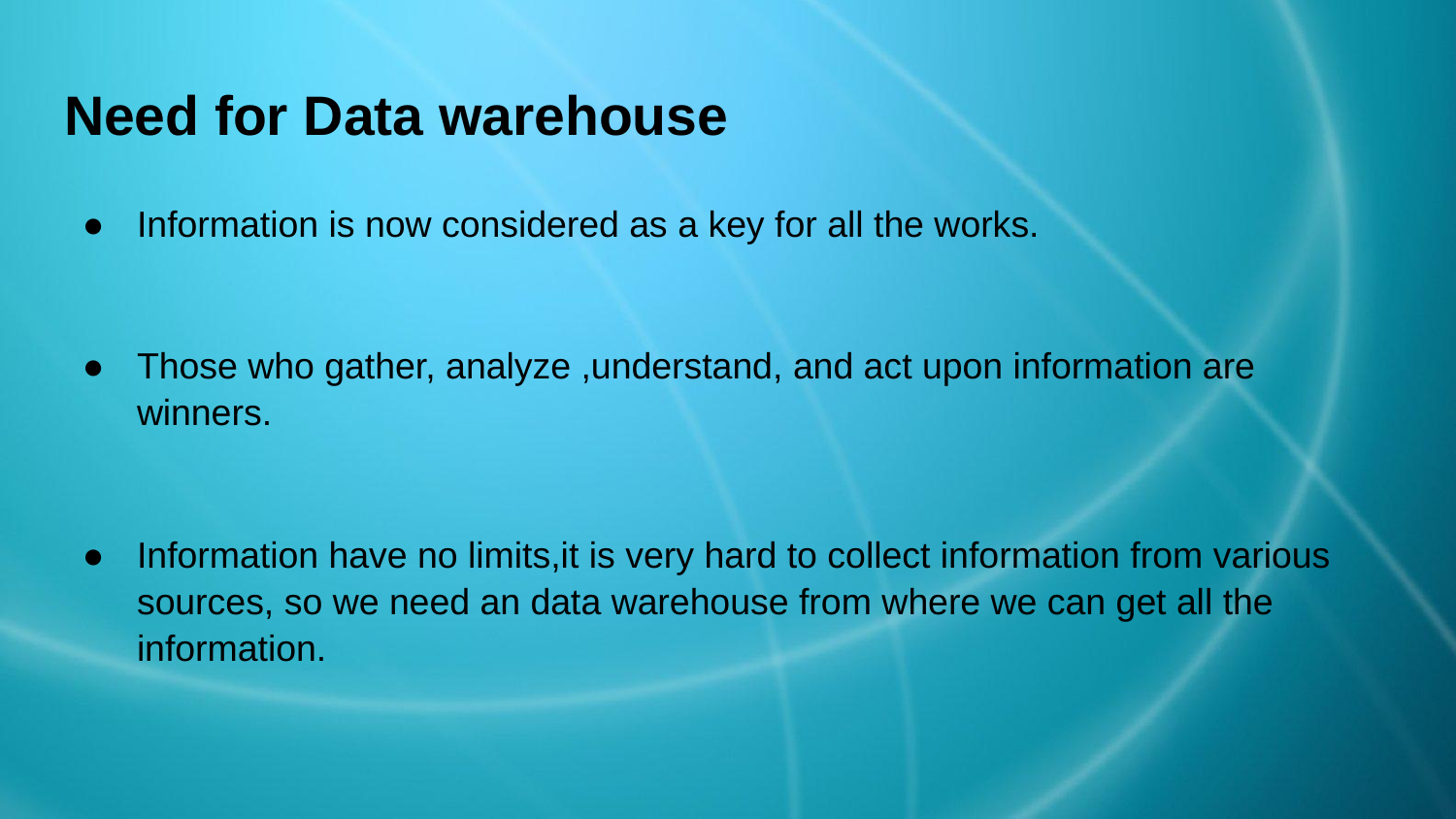

# Need for Data warehouse
Information is now considered as a key for all the works.

Those who gather, analyze ,understand, and act upon information are winners.

Information have no limits,it is very hard to collect information from various sources, so we need an data warehouse from where we can get all the information.